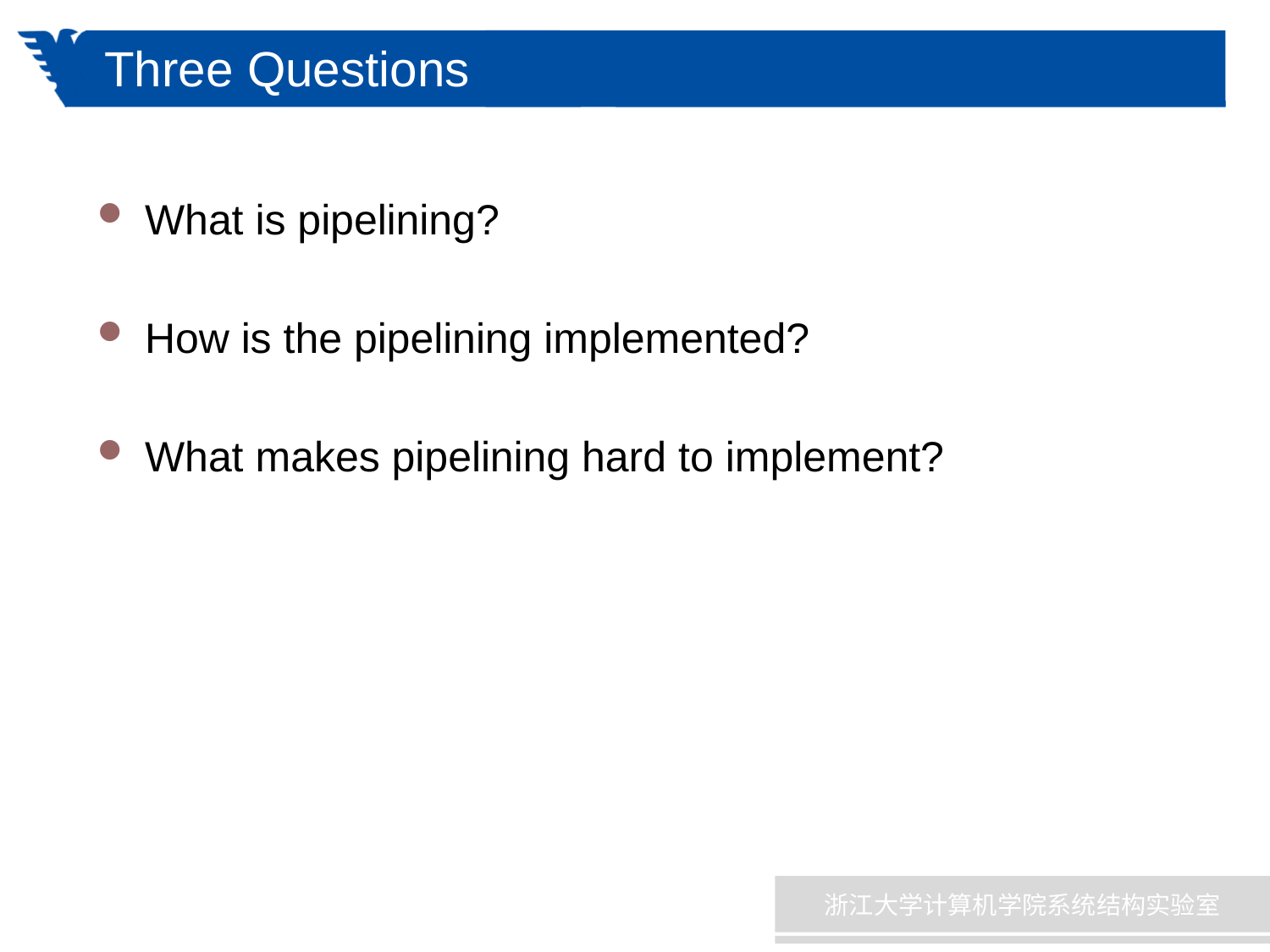

# Three Questions
What is pipelining?

How is the pipelining implemented?

What makes pipelining hard to implement?